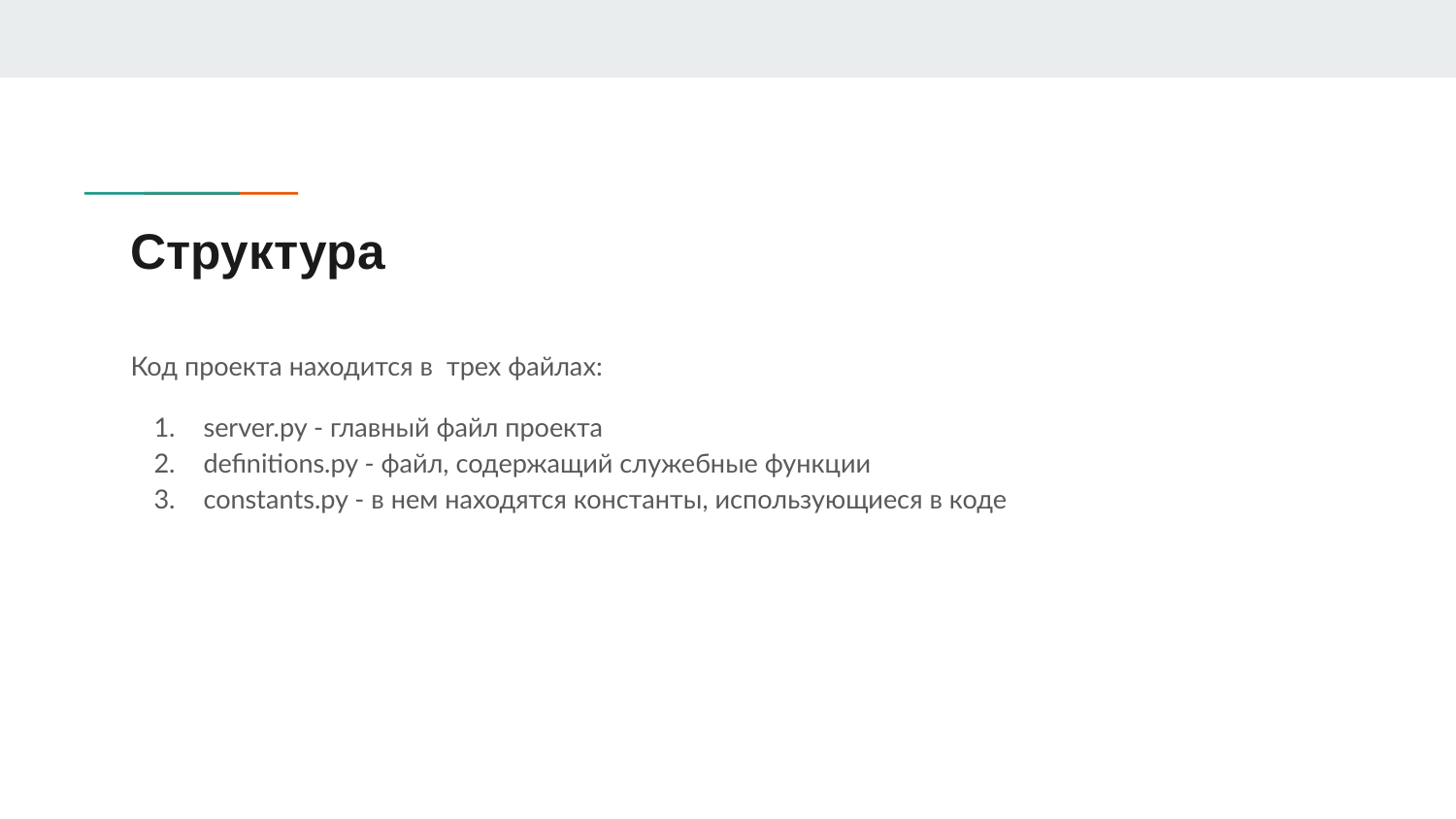

# Структура
Код проекта находится в  трех файлах:
server.py - главный файл проекта
definitions.py - файл, содержащий служебные функции
constants.py - в нем находятся константы, использующиеся в коде